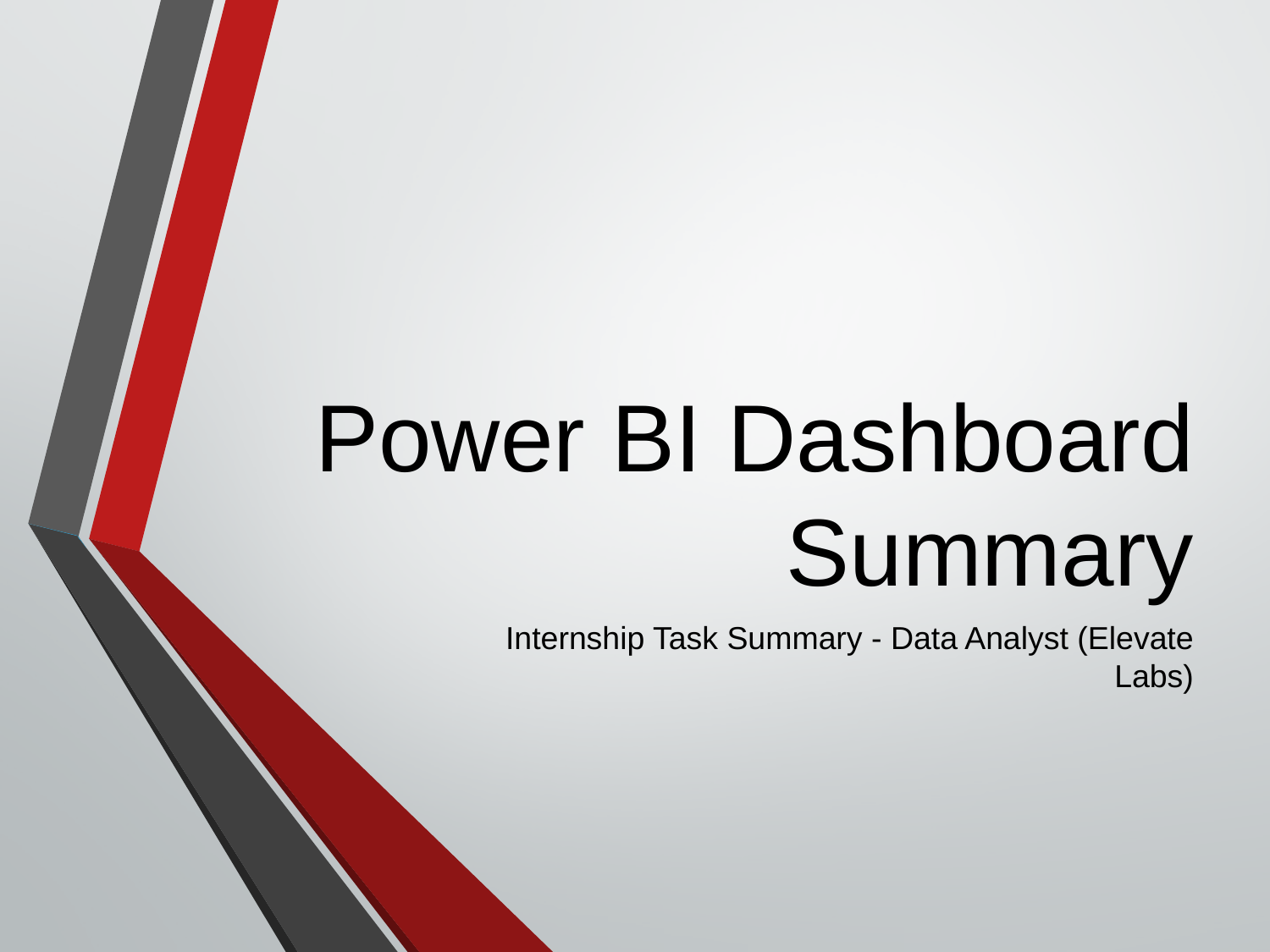

# Power BI Dashboard Summary
Internship Task Summary - Data Analyst (Elevate Labs)